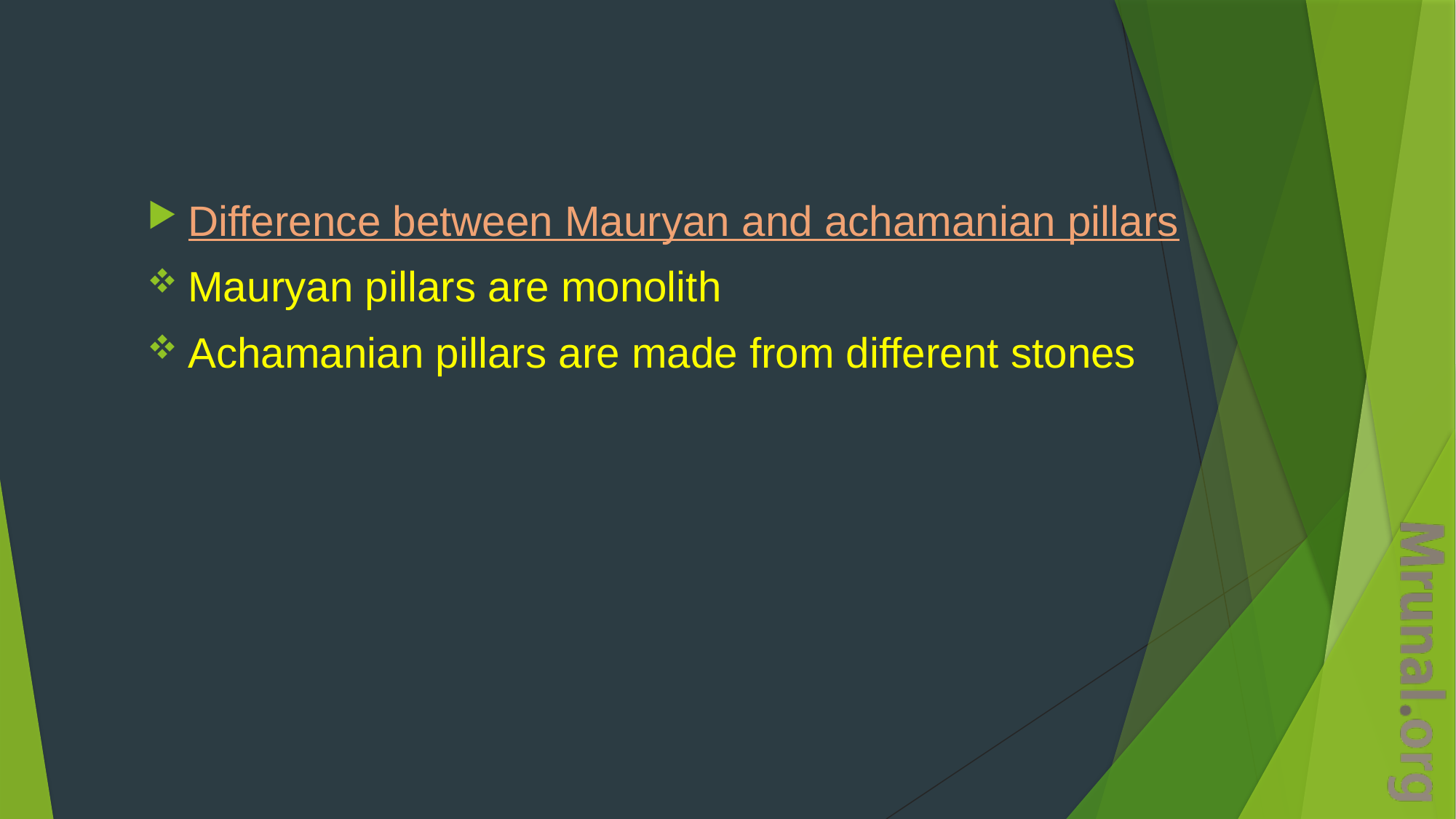

Difference between Mauryan and achamanian pillars
Mauryan pillars are monolith
Achamanian pillars are made from different stones